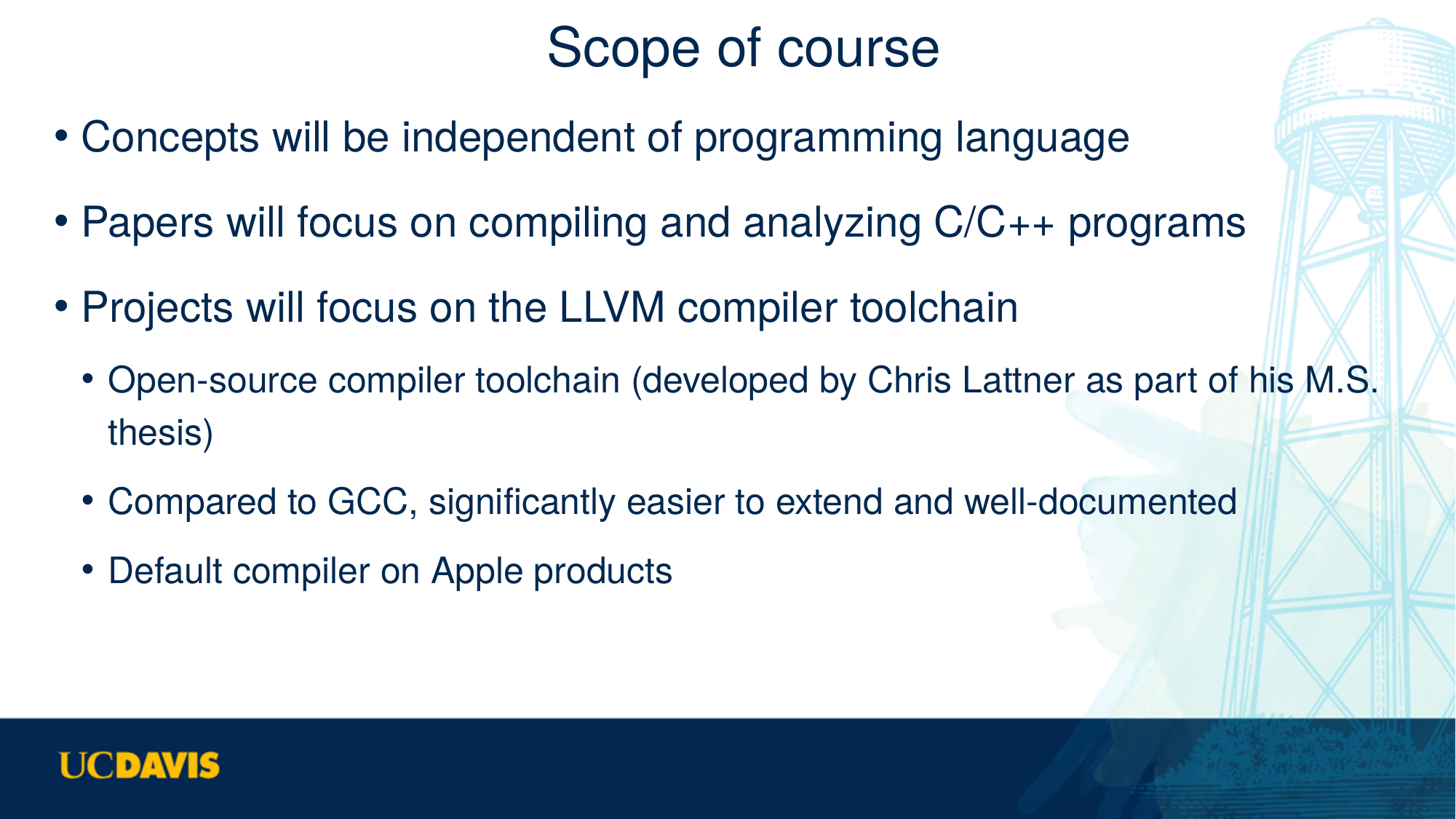

# Scope of course
Concepts will be independent of programming language
Papers will focus on compiling and analyzing C/C++ programs
Projects will focus on the LLVM compiler toolchain
Open-source compiler toolchain (developed by Chris Lattner as part of his M.S. thesis)
Compared to GCC, significantly easier to extend and well-documented
Default compiler on Apple products